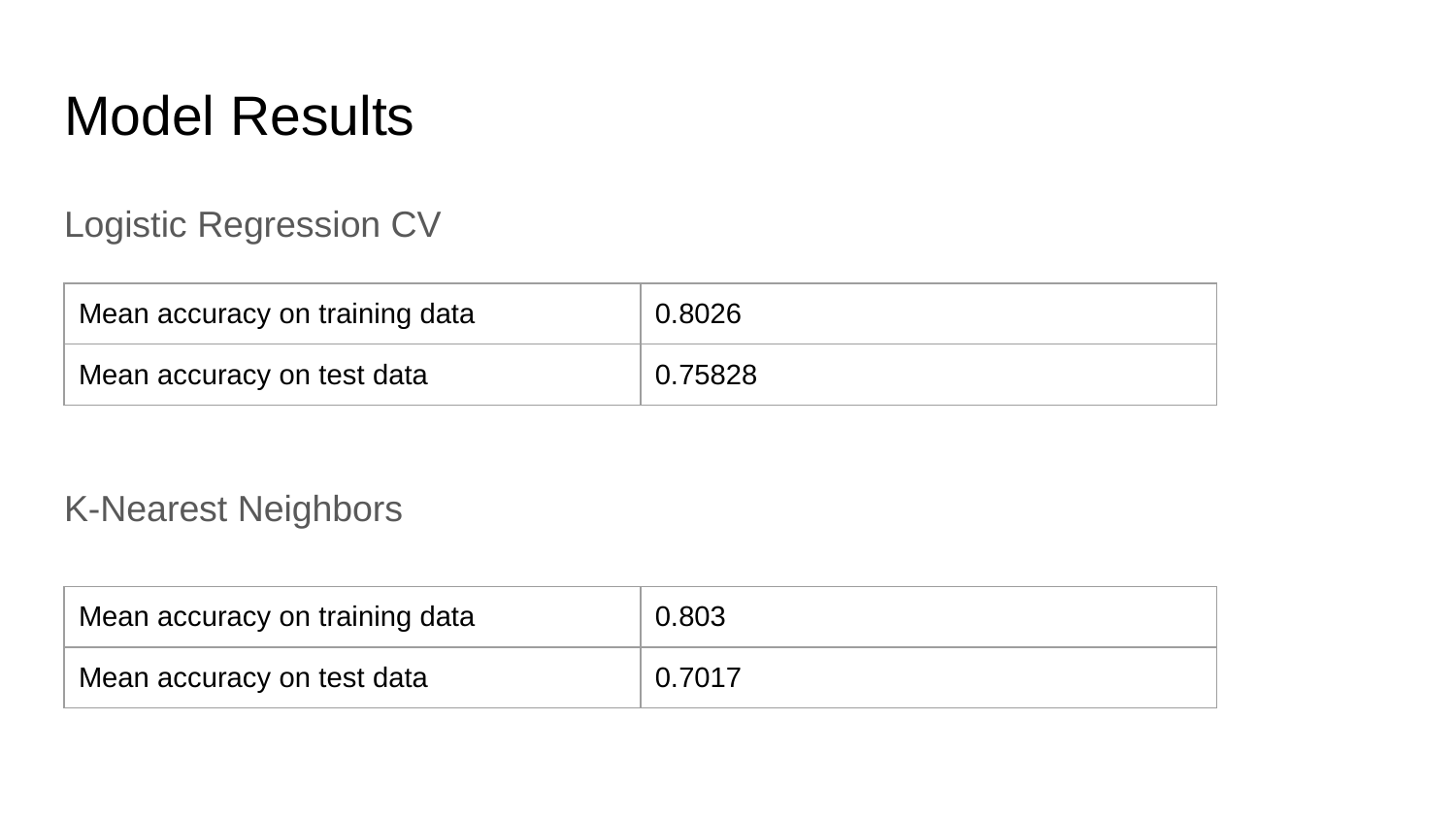

# Model Results
Logistic Regression CV

K-Nearest Neighbors

| Mean accuracy on training data | 0.8026 |
| --- | --- |
| Mean accuracy on test data | 0.75828 |
| Mean accuracy on training data | 0.803 |
| --- | --- |
| Mean accuracy on test data | 0.7017 |